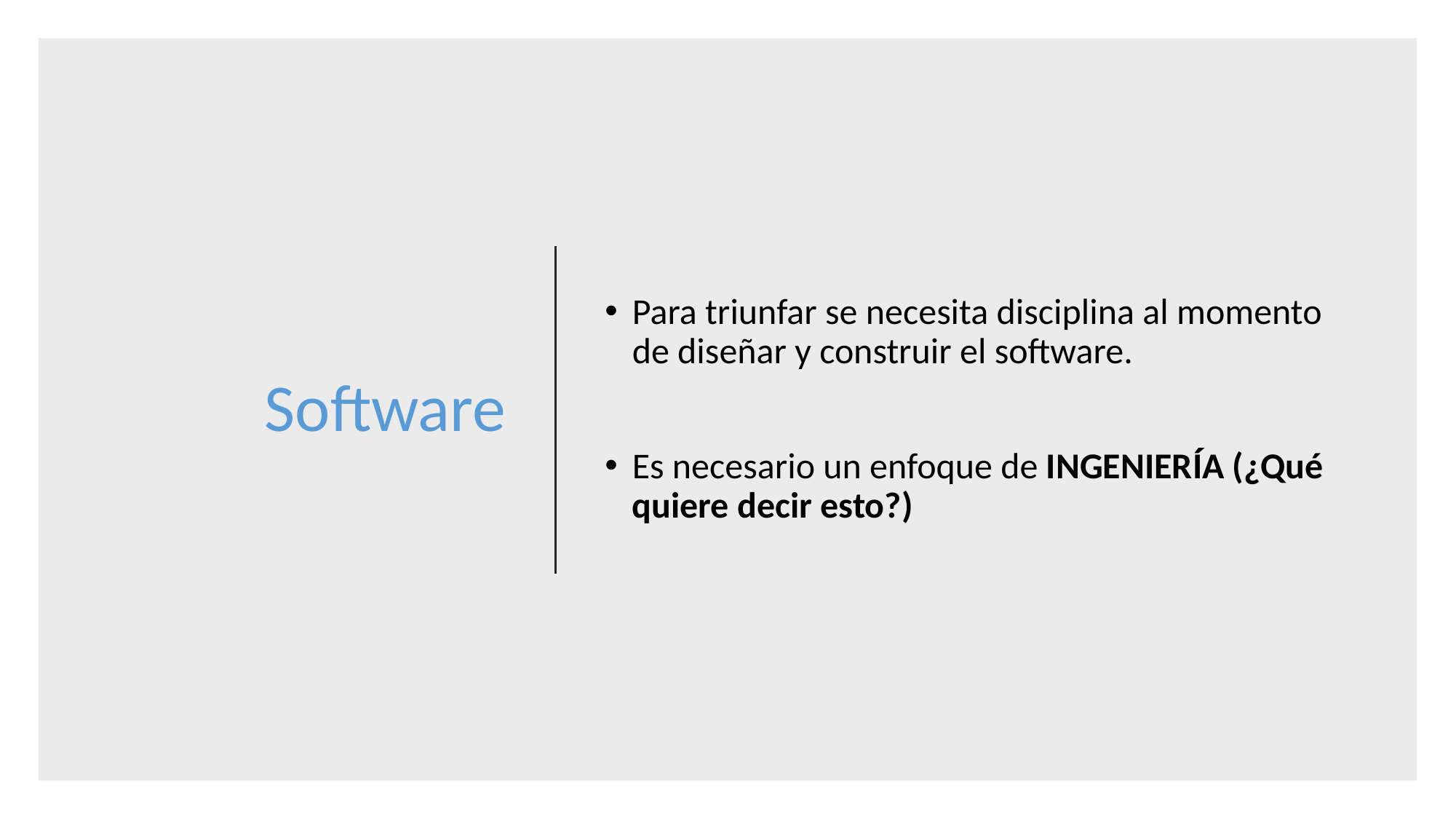

# Software
Para triunfar se necesita disciplina al momento de diseñar y construir el software.

Es necesario un enfoque de INGENIERÍA (¿Qué quiere decir esto?)